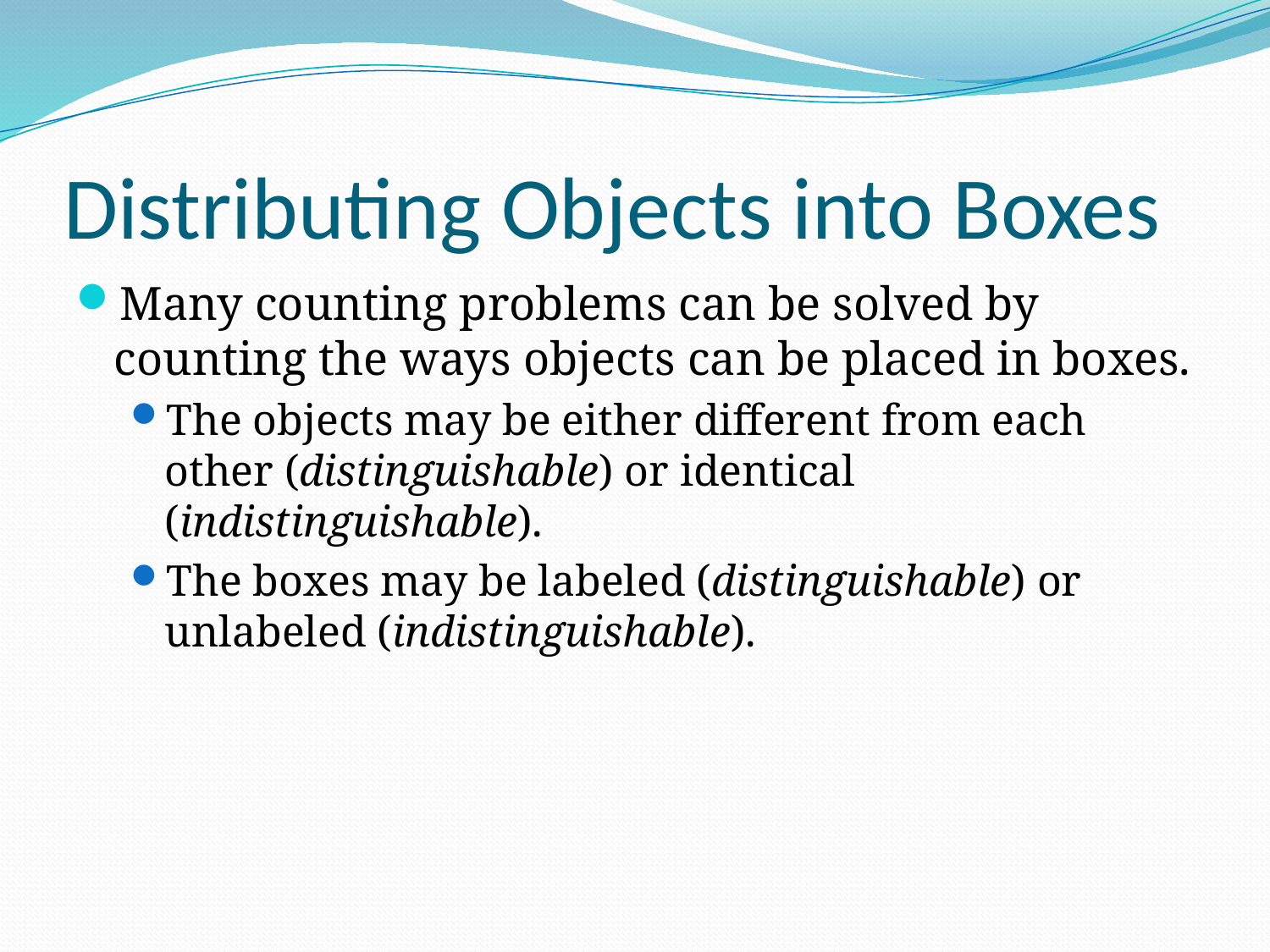

# Distributing Objects into Boxes
Many counting problems can be solved by counting the ways objects can be placed in boxes.
The objects may be either different from each other (distinguishable) or identical (indistinguishable).
The boxes may be labeled (distinguishable) or unlabeled (indistinguishable).